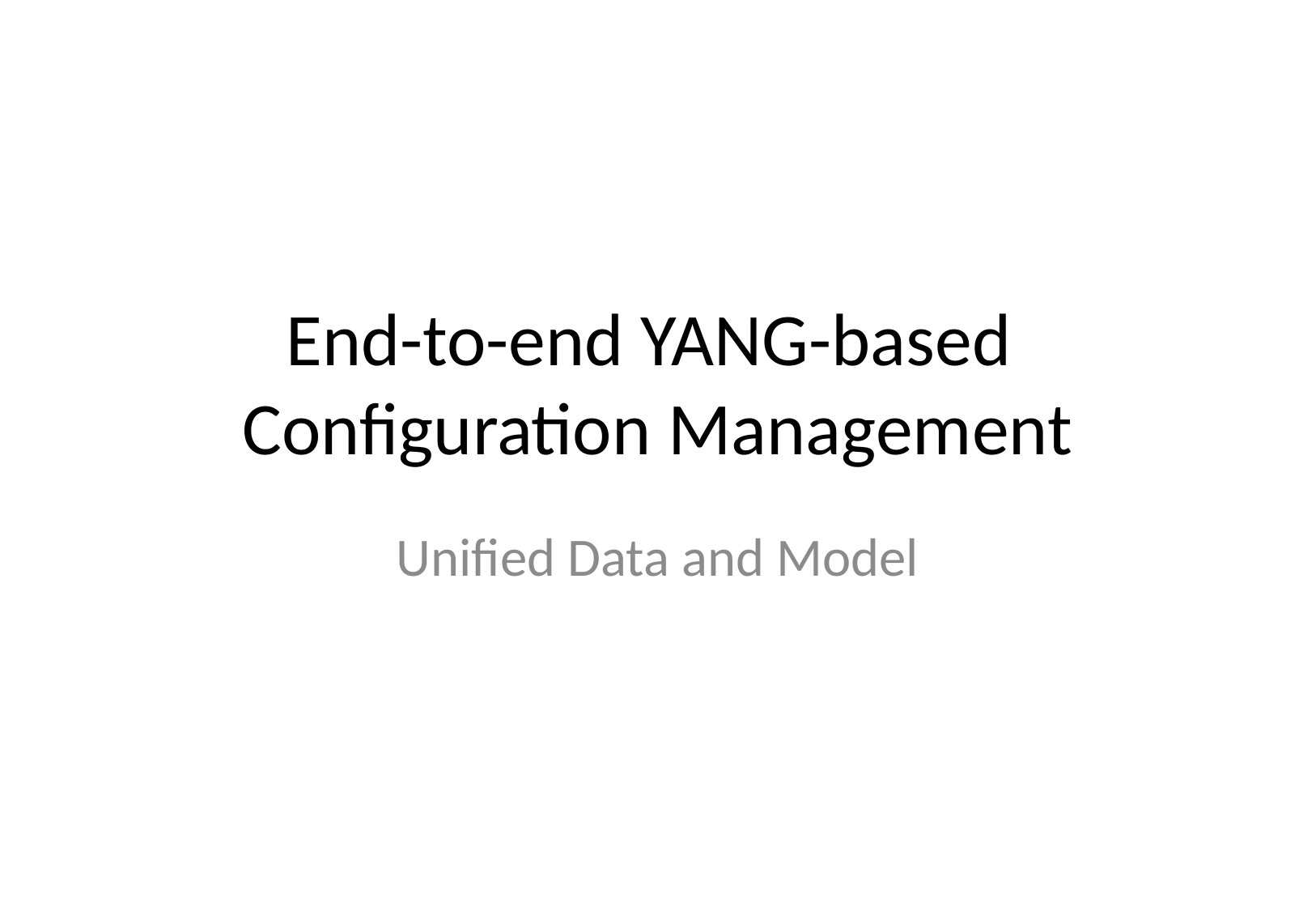

# End-to-end YANG-based  Configuration Management
Unified Data and Model